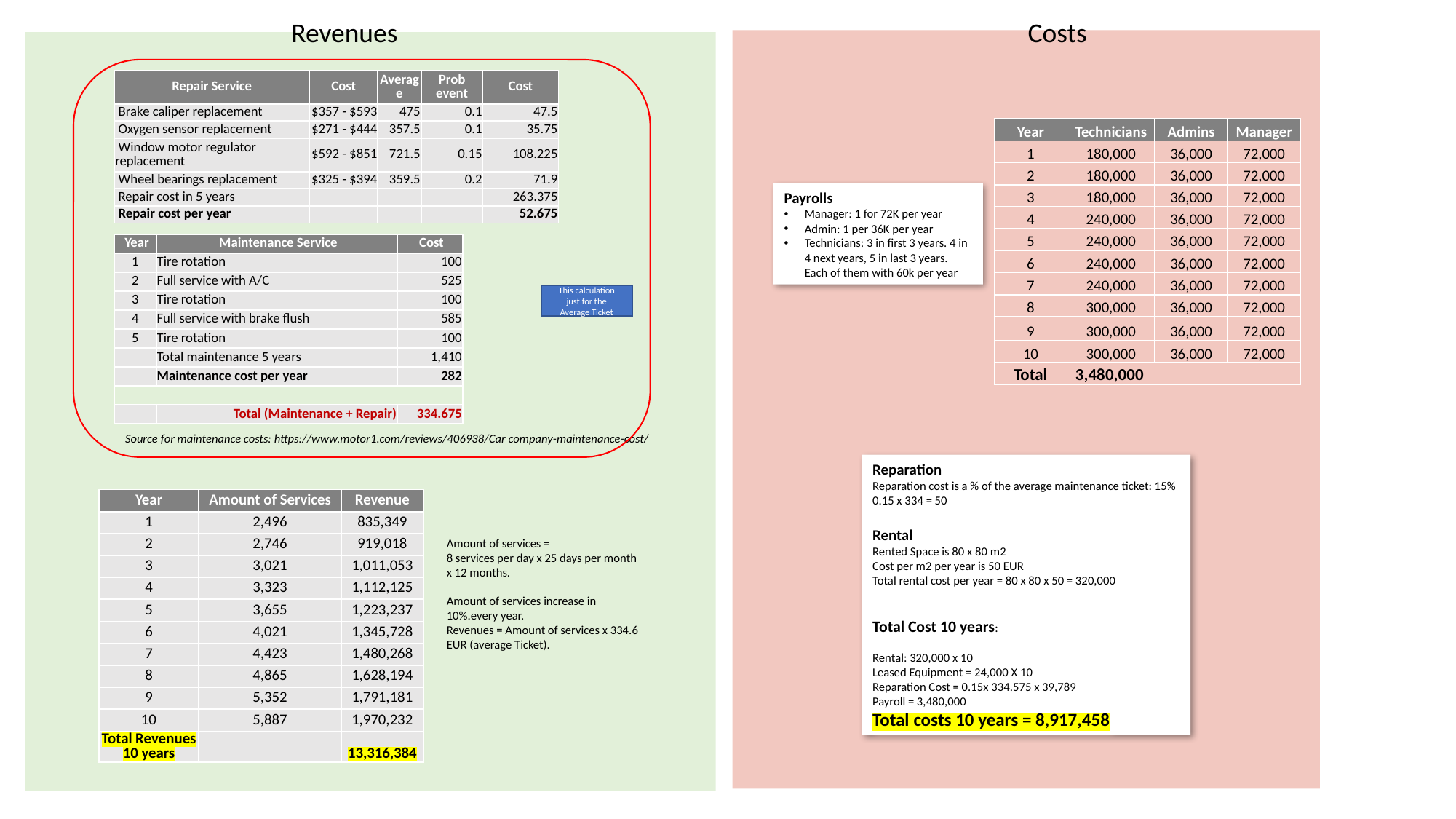

Costs
Revenues

| Repair Service | Cost | Average | Prob event | Cost |
| --- | --- | --- | --- | --- |
| Brake caliper replacement | $357 - $593 | 475 | 0.1 | 47.5 |
| Oxygen sensor replacement | $271 - $444 | 357.5 | 0.1 | 35.75 |
| Window motor regulator replacement | $592 - $851 | 721.5 | 0.15 | 108.225 |
| Wheel bearings replacement | $325 - $394 | 359.5 | 0.2 | 71.9 |
| Repair cost in 5 years |  |  |  | 263.375 |
| Repair cost per year |  |  |  | 52.675 |
| Year | Technicians | Admins | Manager |
| --- | --- | --- | --- |
| 1 | 180,000 | 36,000 | 72,000 |
| 2 | 180,000 | 36,000 | 72,000 |
| 3 | 180,000 | 36,000 | 72,000 |
| 4 | 240,000 | 36,000 | 72,000 |
| 5 | 240,000 | 36,000 | 72,000 |
| 6 | 240,000 | 36,000 | 72,000 |
| 7 | 240,000 | 36,000 | 72,000 |
| 8 | 300,000 | 36,000 | 72,000 |
| 9 | 300,000 | 36,000 | 72,000 |
| 10 | 300,000 | 36,000 | 72,000 |
| Total | 3,480,000 |  |  |
Payrolls
Manager: 1 for 72K per year
Admin: 1 per 36K per year
Technicians: 3 in first 3 years. 4 in 4 next years, 5 in last 3 years. Each of them with 60k per year
| Year | Maintenance Service | Cost |
| --- | --- | --- |
| 1 | Tire rotation | 100 |
| 2 | Full service with A/C | 525 |
| 3 | Tire rotation | 100 |
| 4 | Full service with brake flush | 585 |
| 5 | Tire rotation | 100 |
|  | Total maintenance 5 years | 1,410 |
|  | Maintenance cost per year | 282 |
|  |  |  |
|  | Total (Maintenance + Repair) | 334.675 |
This calculation just for the Average Ticket
Source for maintenance costs: https://www.motor1.com/reviews/406938/Car company-maintenance-cost/
Reparation
Reparation cost is a % of the average maintenance ticket: 15%
0.15 x 334 = 50

Rental
Rented Space is 80 x 80 m2
Cost per m2 per year is 50 EUR
Total rental cost per year = 80 x 80 x 50 = 320,000

Total Cost 10 years:

Rental: 320,000 x 10
Leased Equipment = 24,000 X 10
Reparation Cost = 0.15x 334.575 x 39,789
Payroll = 3,480,000
Total costs 10 years = 8,917,458
| Year | Amount of Services | Revenue |
| --- | --- | --- |
| 1 | 2,496 | 835,349 |
| 2 | 2,746 | 919,018 |
| 3 | 3,021 | 1,011,053 |
| 4 | 3,323 | 1,112,125 |
| 5 | 3,655 | 1,223,237 |
| 6 | 4,021 | 1,345,728 |
| 7 | 4,423 | 1,480,268 |
| 8 | 4,865 | 1,628,194 |
| 9 | 5,352 | 1,791,181 |
| 10 | 5,887 | 1,970,232 |
| Total Revenues 10 years |  | 13,316,384 |
Amount of services =
8 services per day x 25 days per month x 12 months.

Amount of services increase in 10%.every year.
Revenues = Amount of services x 334.6 EUR (average Ticket).